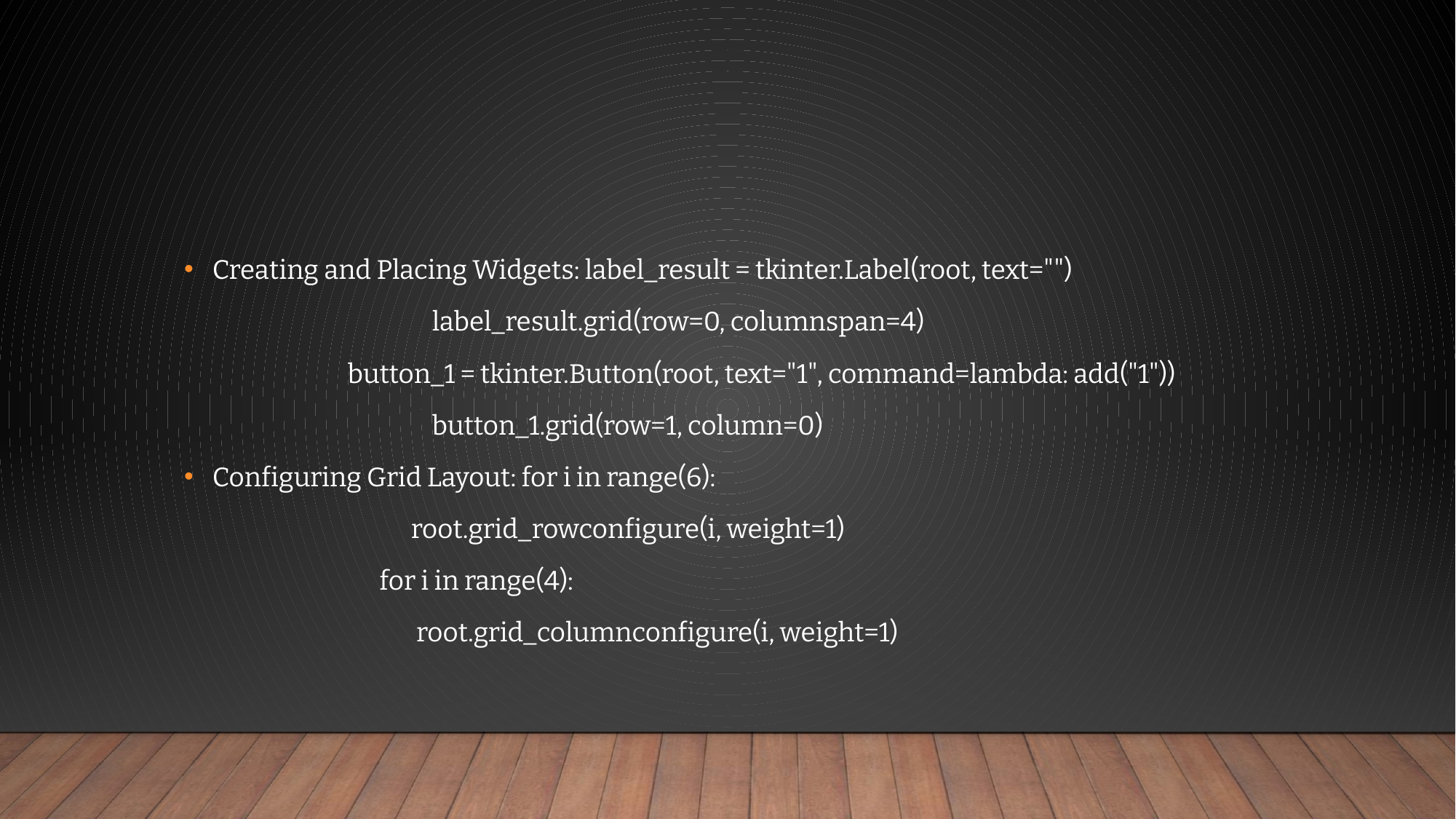

Creating and Placing Widgets: label_result = tkinter.Label(root, text="")
                                               label_result.grid(row=0, columnspan=4)
                               button_1 = tkinter.Button(root, text="1", command=lambda: add("1"))
                                               button_1.grid(row=1, column=0)
Configuring Grid Layout: for i in range(6):
                                           root.grid_rowconfigure(i, weight=1)
                                     for i in range(4):
                                            root.grid_columnconfigure(i, weight=1)